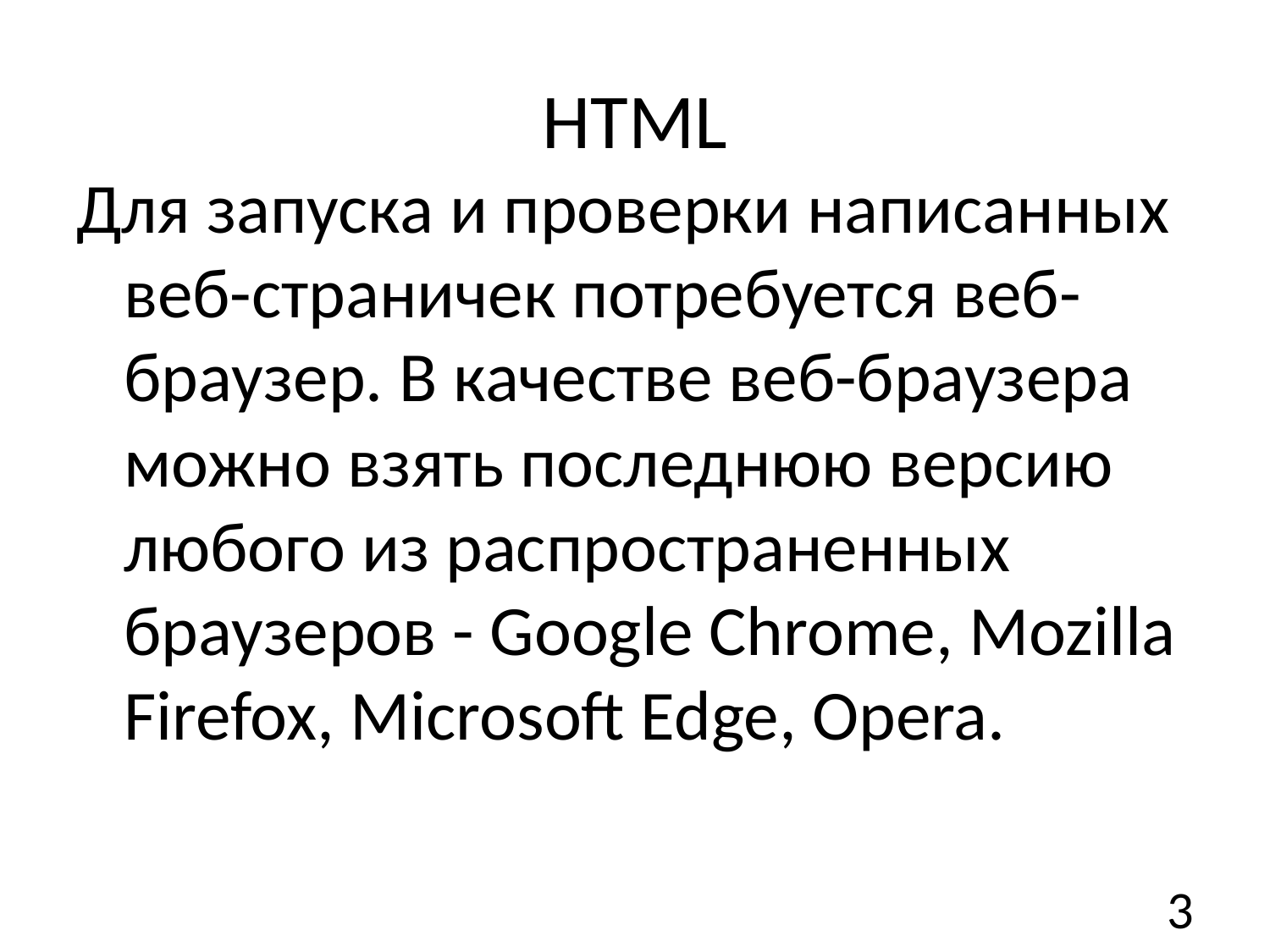

# HTML
Для запуска и проверки написанных веб-страничек потребуется веб-браузер. В качестве веб-браузера можно взять последнюю версию любого из распространенных браузеров - Google Chrome, Mozilla Firefox, Microsoft Edge, Opera.
3